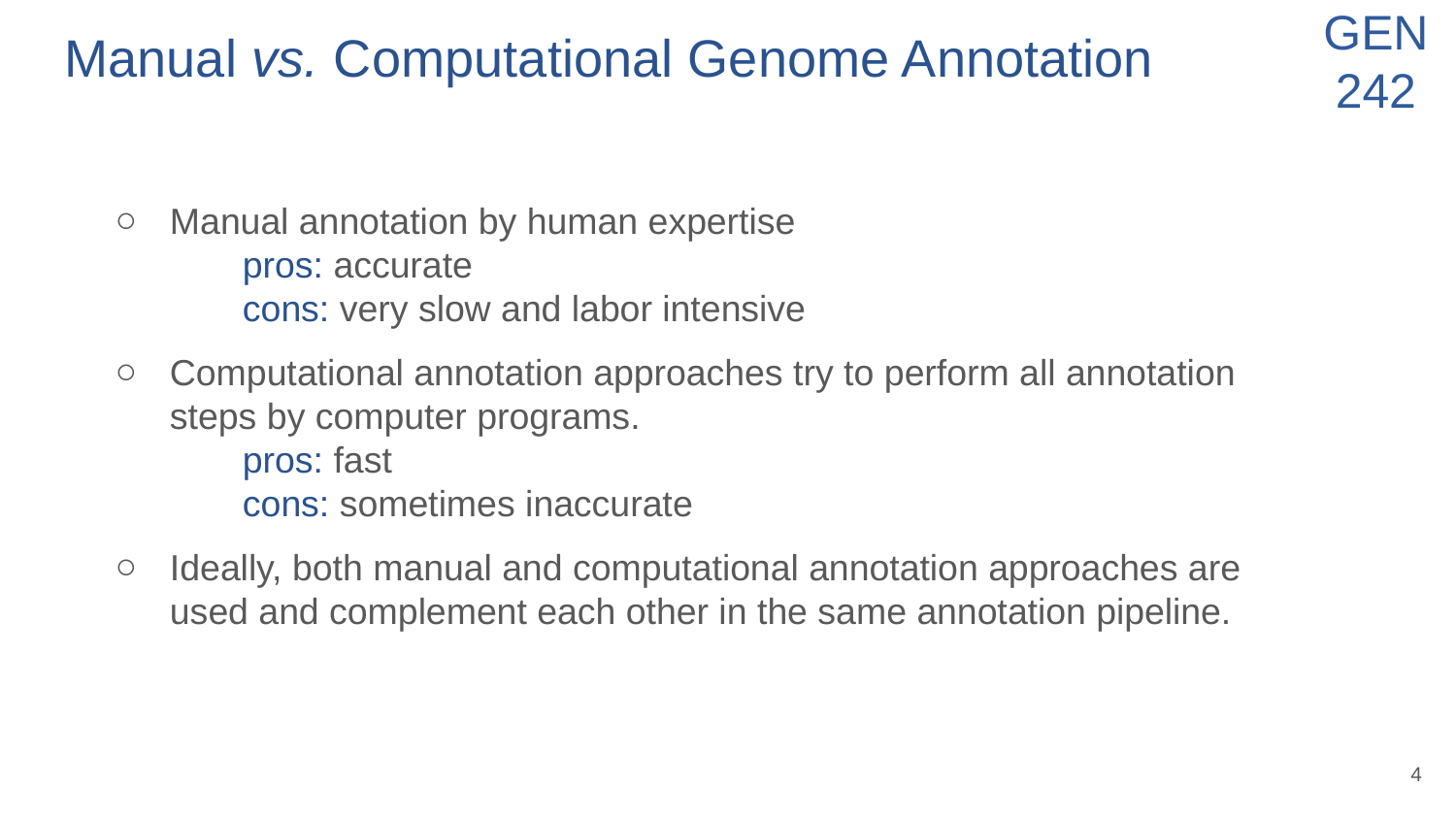

# Manual vs. Computational Genome Annotation
Manual annotation by human expertise
pros: accurate
cons: very slow and labor intensive
Computational annotation approaches try to perform all annotation steps by computer programs.
pros: fast
cons: sometimes inaccurate
Ideally, both manual and computational annotation approaches are used and complement each other in the same annotation pipeline.

4